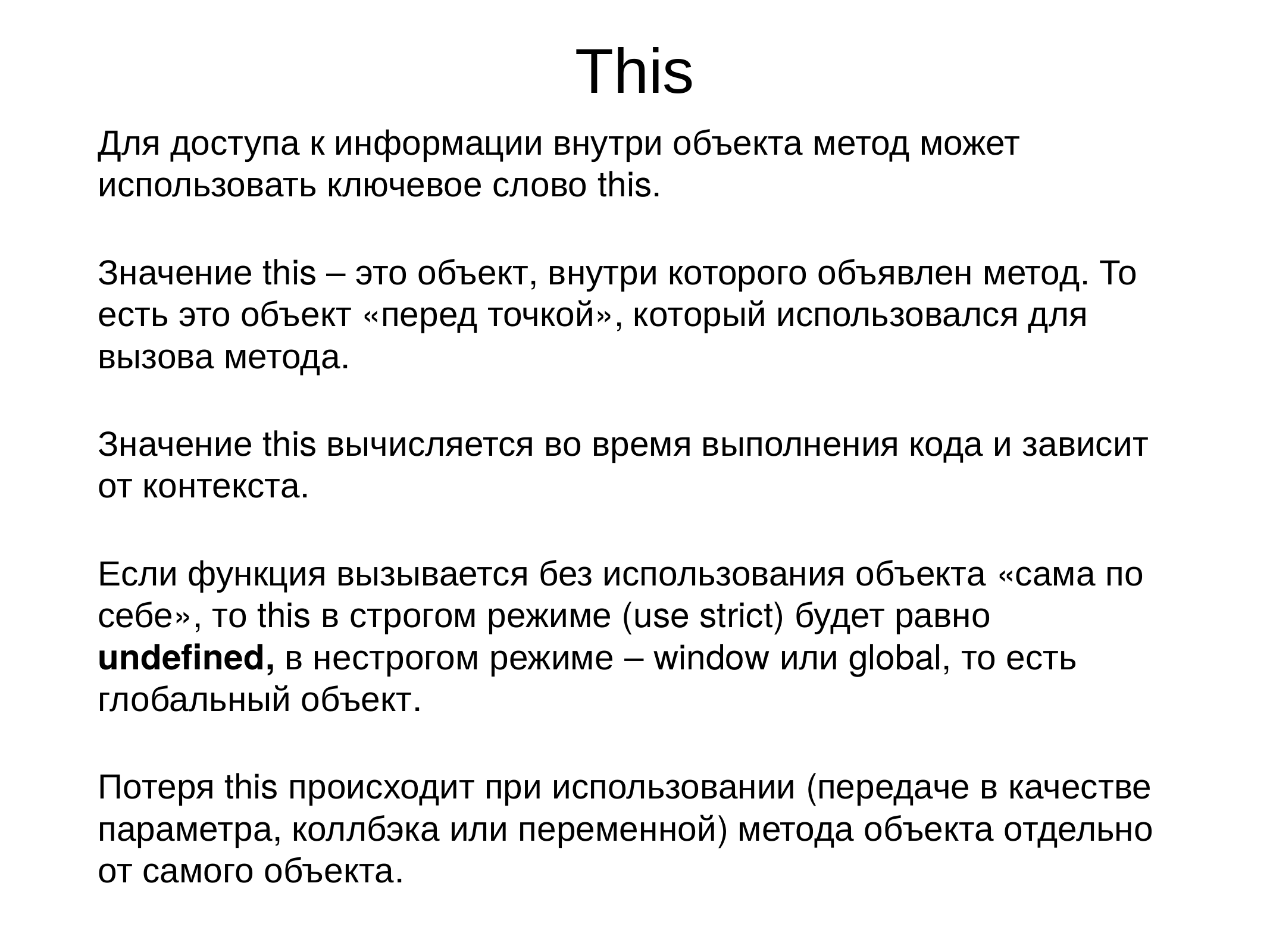

# This
Для доступа к информации внутри объекта метод может использовать ключевое слово this.
Значение this – это объект, внутри которого объявлен метод. То есть это объект «перед точкой», который использовался для вызова метода.
Значение this вычисляется во время выполнения кода и зависит от контекста.
Если функция вызывается без использования объекта «сама по себе», то this в строгом режиме (use strict) будет равно undefined, в нестрогом режиме – window или global, то есть глобальный объект.
Потеря this происходит при использовании (передаче в качестве параметра, коллбэка или переменной) метода объекта отдельно от самого объекта.